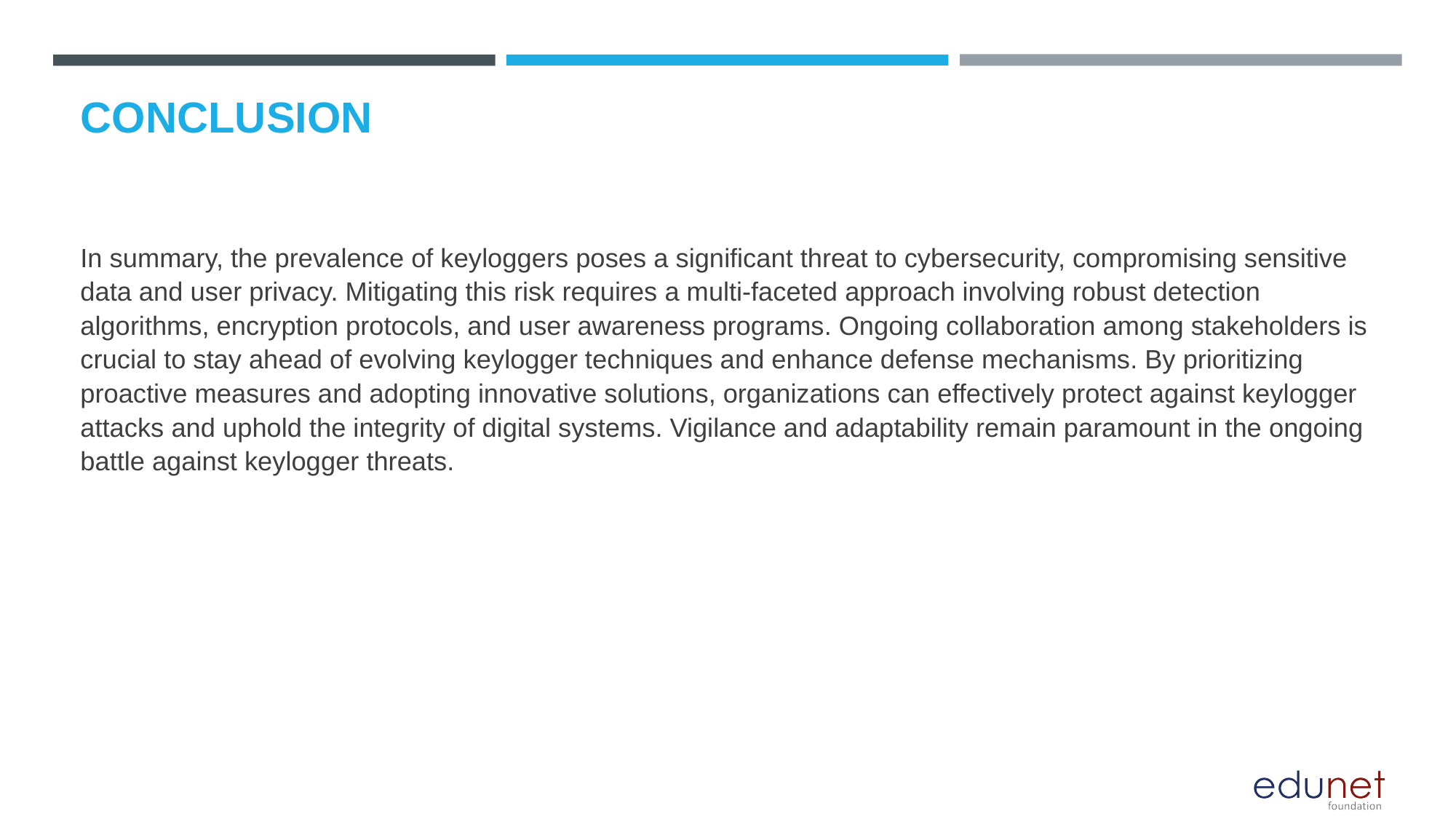

# CONCLUSION
In summary, the prevalence of keyloggers poses a significant threat to cybersecurity, compromising sensitive data and user privacy. Mitigating this risk requires a multi-faceted approach involving robust detection algorithms, encryption protocols, and user awareness programs. Ongoing collaboration among stakeholders is crucial to stay ahead of evolving keylogger techniques and enhance defense mechanisms. By prioritizing proactive measures and adopting innovative solutions, organizations can effectively protect against keylogger attacks and uphold the integrity of digital systems. Vigilance and adaptability remain paramount in the ongoing battle against keylogger threats.